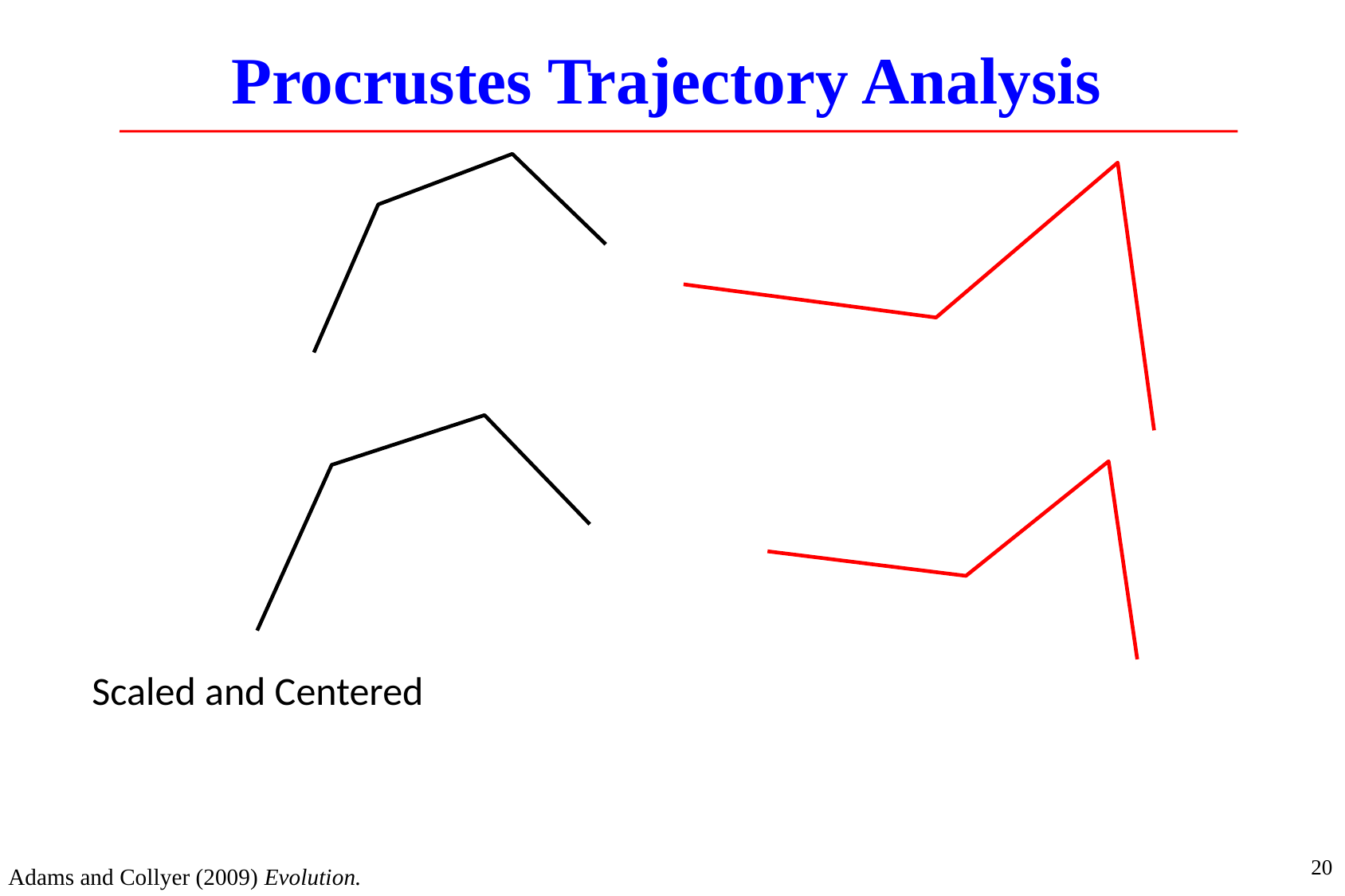

Procrustes Trajectory Analysis

Scaled and Centered
20
Adams and Collyer (2009) Evolution.